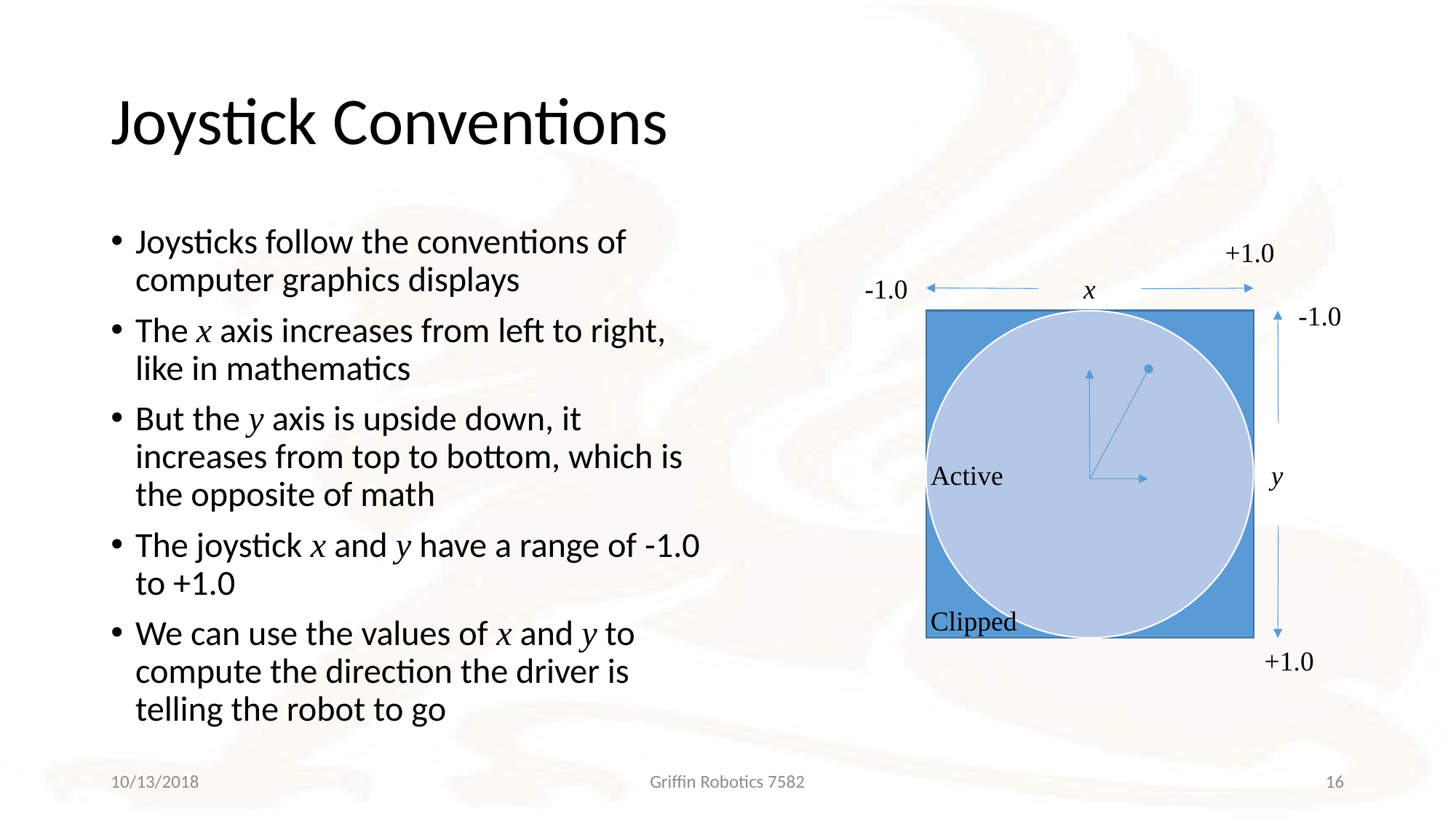

# Joystick Conventions
Joysticks follow the conventions of computer graphics displays
The x axis increases from left to right, like in mathematics
But the y axis is upside down, it increases from top to bottom, which is the opposite of math
The joystick x and y have a range of -1.0 to +1.0
We can use the values of x and y to compute the direction the driver is telling the robot to go

+1.0
-1.0
x
-1.0

Active
y
Clipped
+1.0
10/13/2018
Griffin Robotics 7582
16